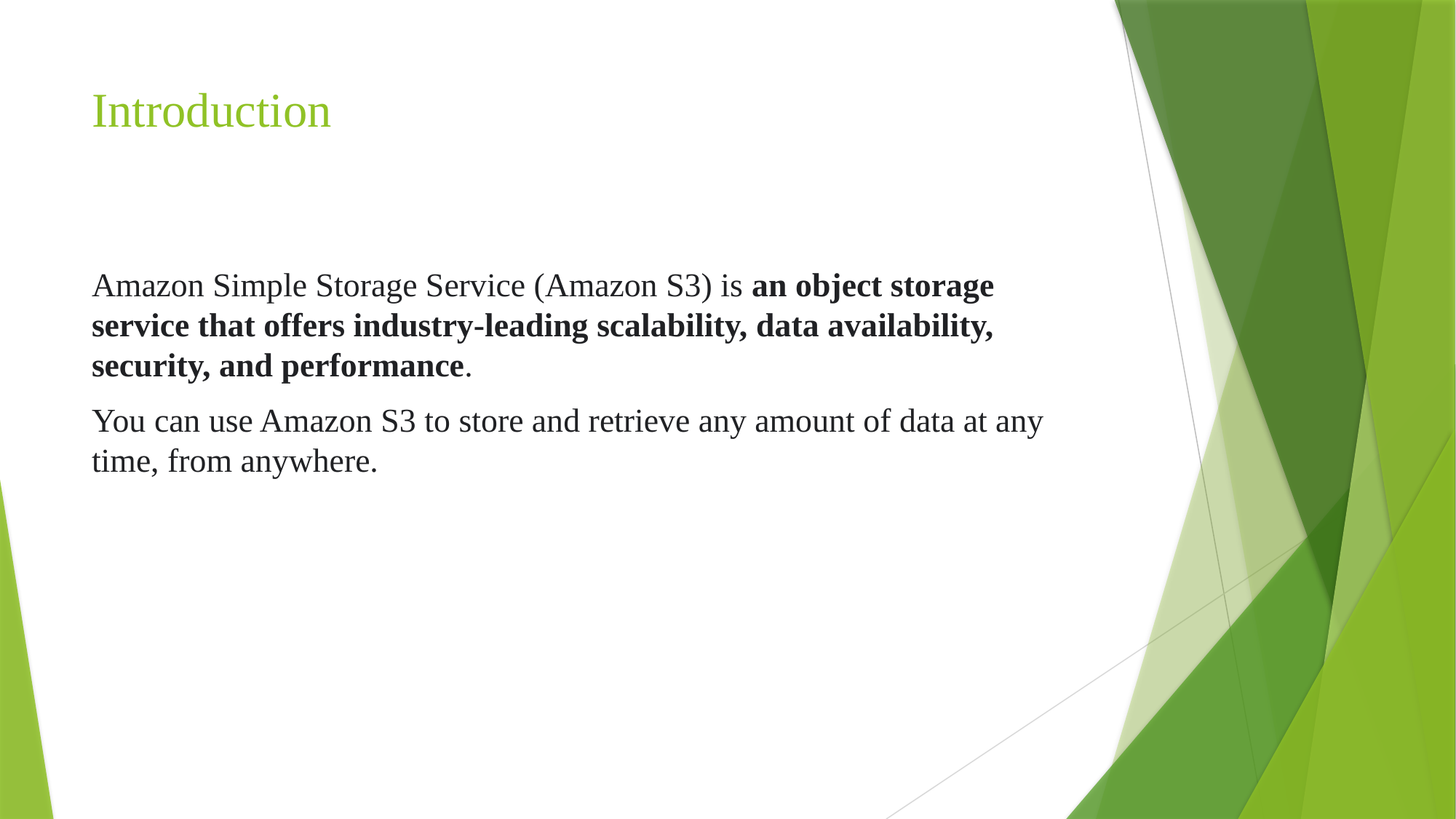

# Introduction
Amazon Simple Storage Service (Amazon S3) is an object storage service that offers industry-leading scalability, data availability, security, and performance.
You can use Amazon S3 to store and retrieve any amount of data at any time, from anywhere.